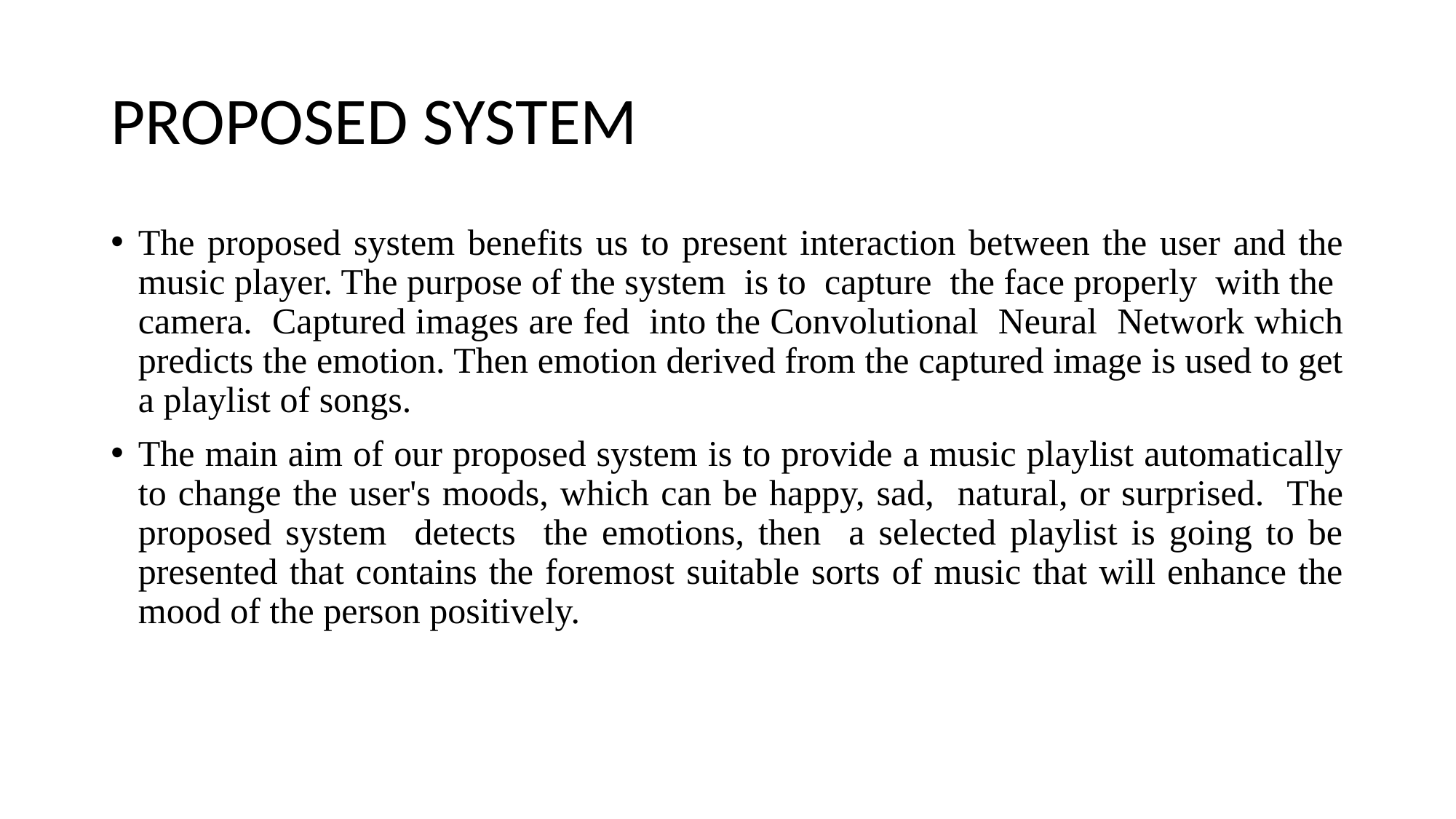

# PROPOSED SYSTEM
The proposed system benefits us to present interaction between the user and the music player. The purpose of the system  is to  capture  the face properly  with the  camera.  Captured images are fed  into the Convolutional  Neural  Network which predicts the emotion. Then emotion derived from the captured image is used to get a playlist of songs.
The main aim of our proposed system is to provide a music playlist automatically to change the user's moods, which can be happy, sad,  natural, or surprised.  The proposed system  detects  the emotions, then  a selected playlist is going to be presented that contains the foremost suitable sorts of music that will enhance the mood of the person positively.

13